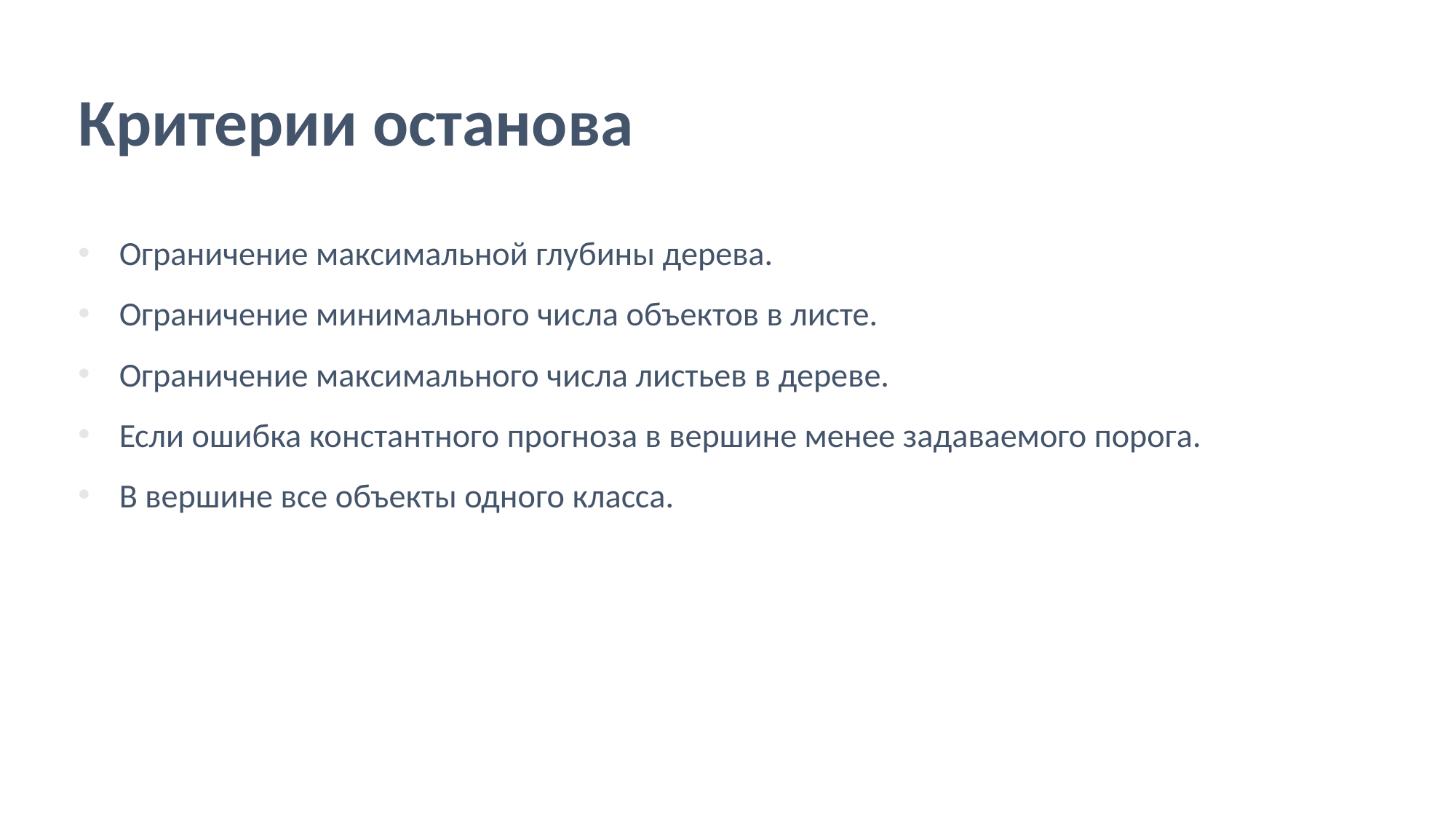

# Критерии останова
Ограничение максимальной глубины дерева.
Ограничение минимального числа объектов в листе.
Ограничение максимального числа листьев в дереве.
Если ошибка константного прогноза в вершине менее задаваемого порога.
В вершине все объекты одного класса.